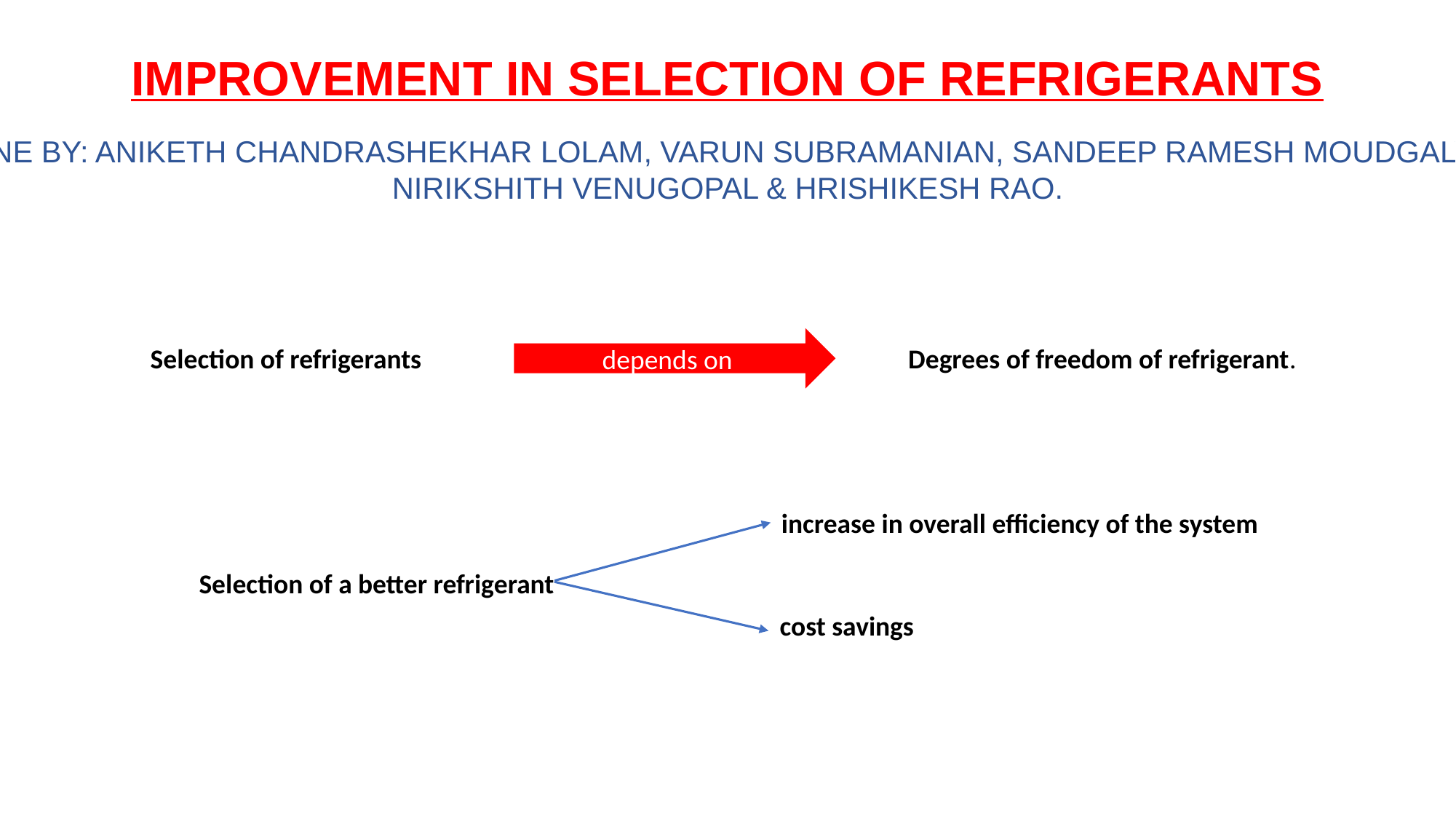

IMPROVEMENT IN SELECTION OF REFRIGERANTS
DONE BY: ANIKETH CHANDRASHEKHAR LOLAM, VARUN SUBRAMANIAN, SANDEEP RAMESH MOUDGALYA,
NIRIKSHITH VENUGOPAL & HRISHIKESH RAO.
depends on
 Selection of refrigerants	 	depends on		Degrees of freedom of refrigerant.
increase in overall efficiency of the system
Selection of a better refrigerant
cost savings